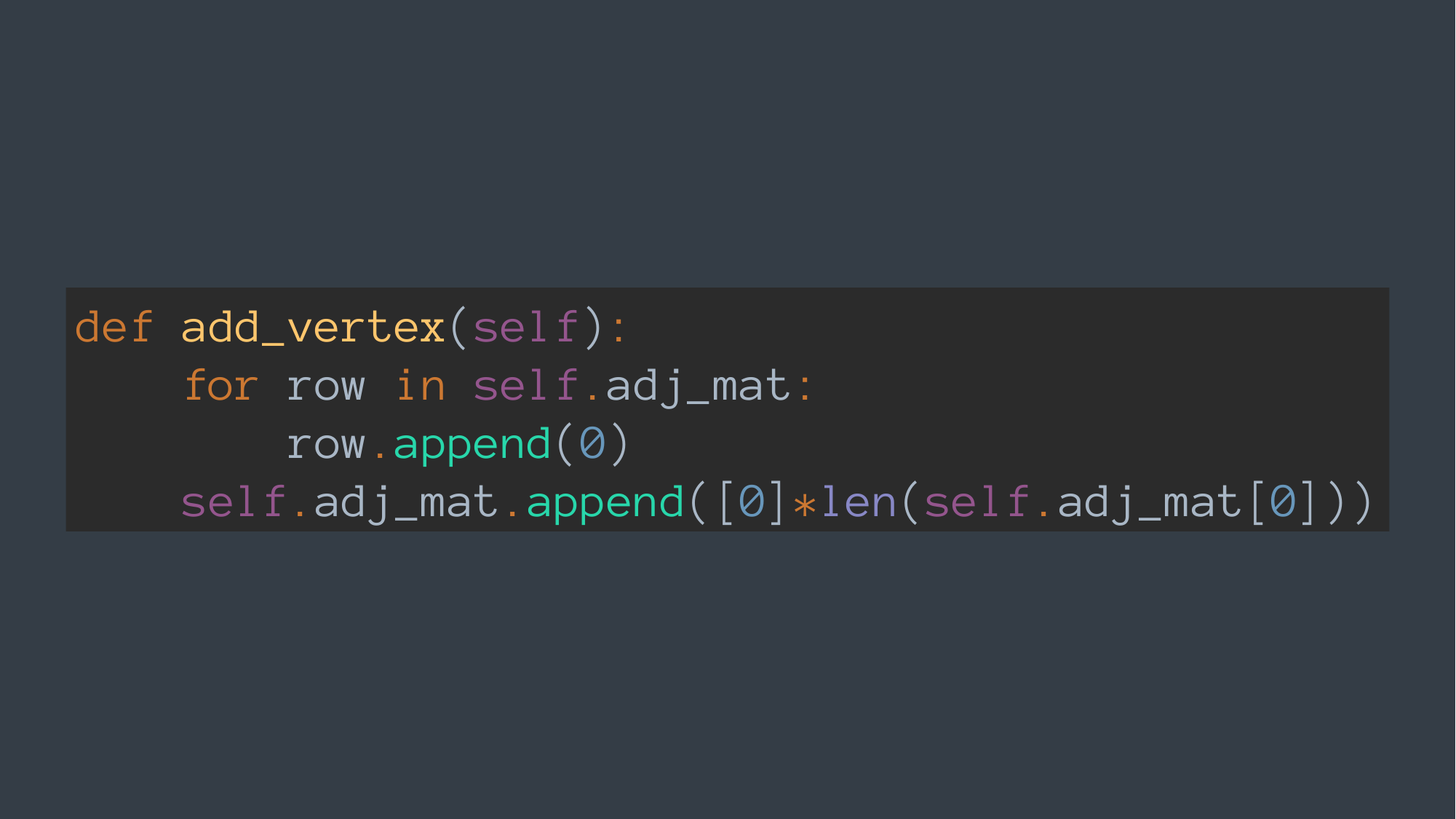

def add_vertex(self):
    for row in self.adj_mat:
        row.append(0)
    self.adj_mat.append([0]*len(self.adj_mat[0]))